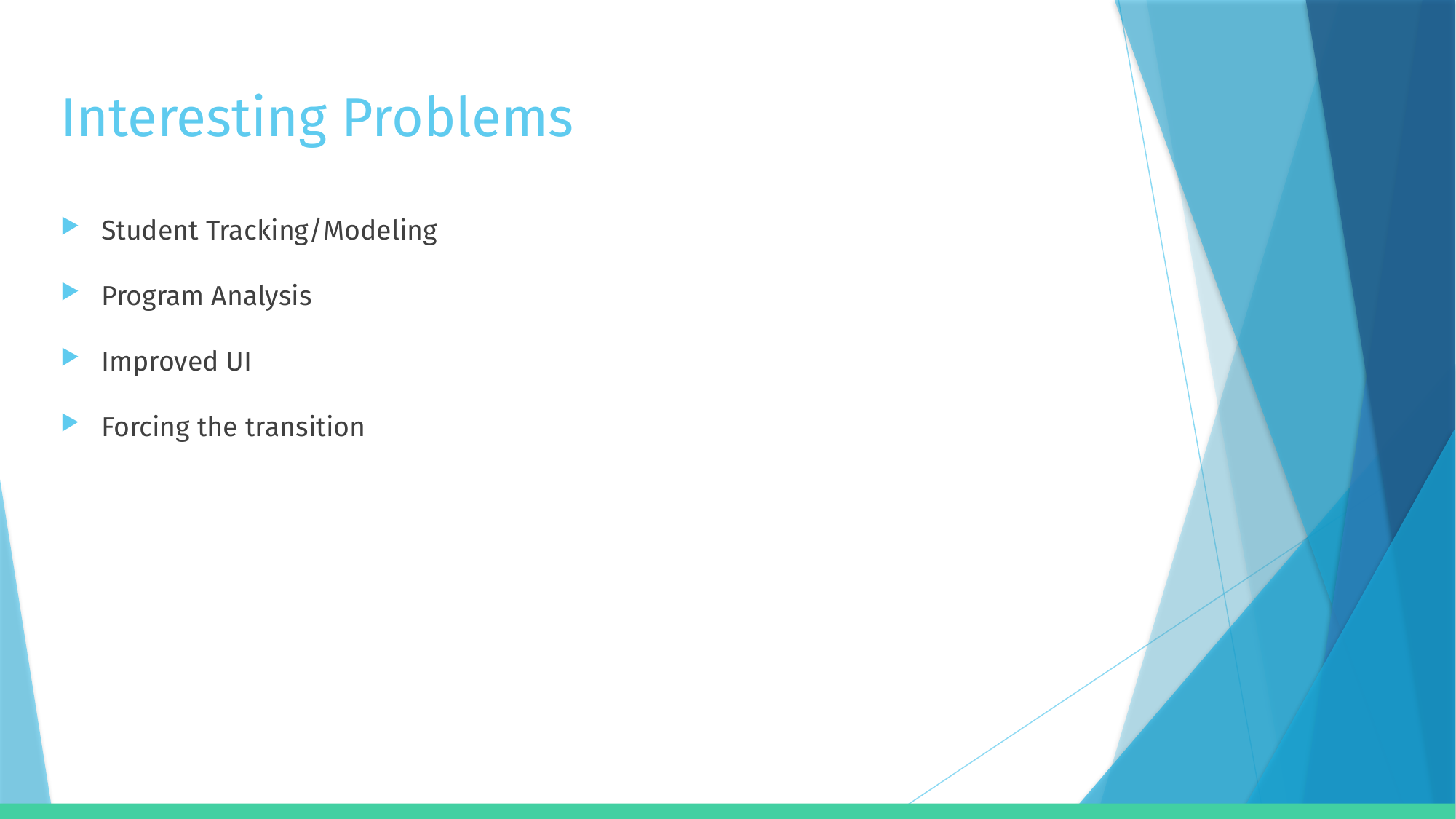

# Interesting Problems
Student Tracking/Modeling

Program Analysis

Improved UI

Forcing the transition